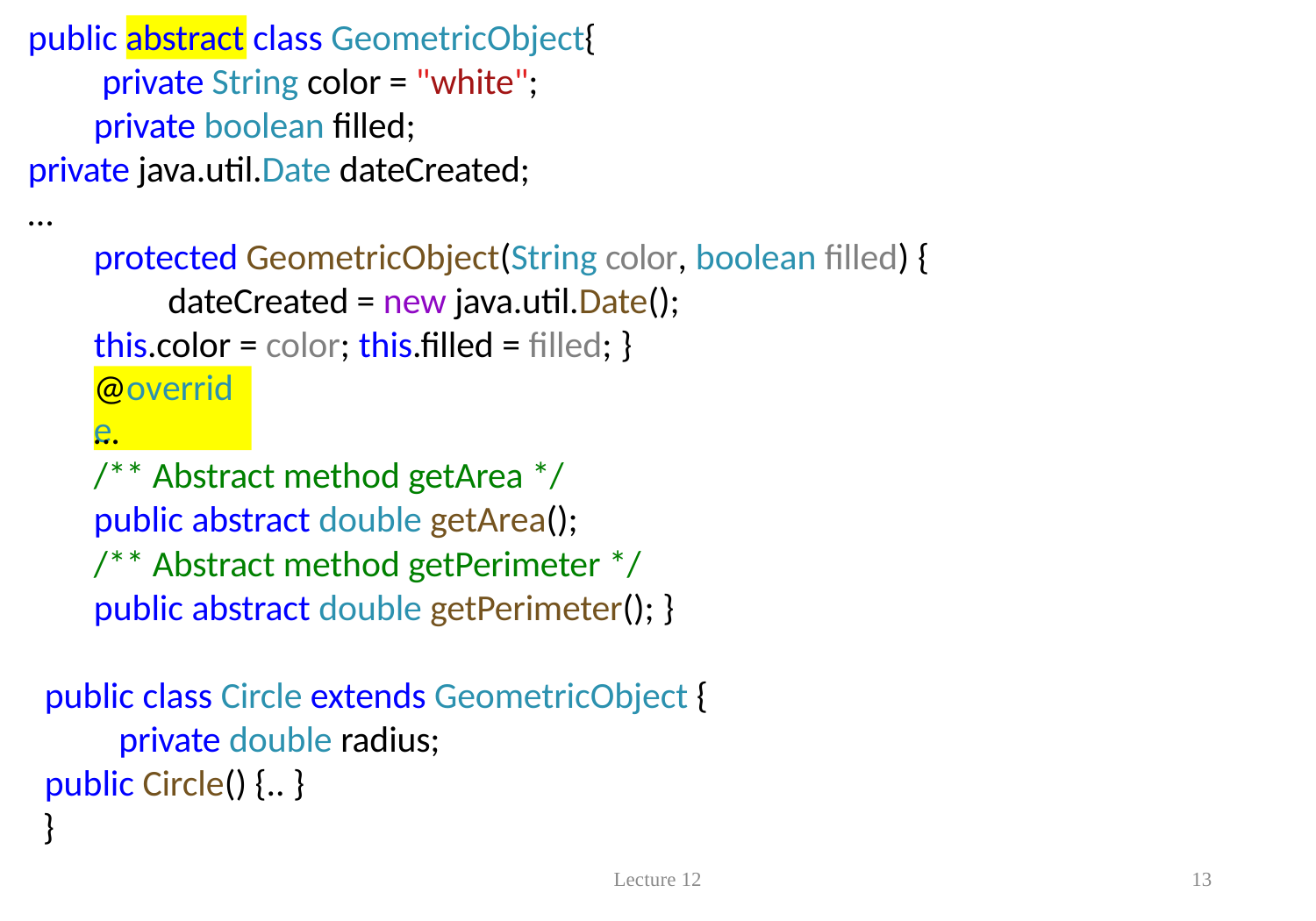

public abstract class GeometricObject{  private String color = "white";  private boolean filled;
private java.util.Date dateCreated;
…
protected GeometricObject(String color, boolean filled) {  dateCreated = new java.util.Date();
this.color = color; this.filled = filled; }

@override
…
/** Abstract method getArea */  public abstract double getArea();
/** Abstract method getPerimeter */  public abstract double getPerimeter(); }

public class Circle extends GeometricObject {  private double radius;
public Circle() {.. }
}
Lecture 12
13